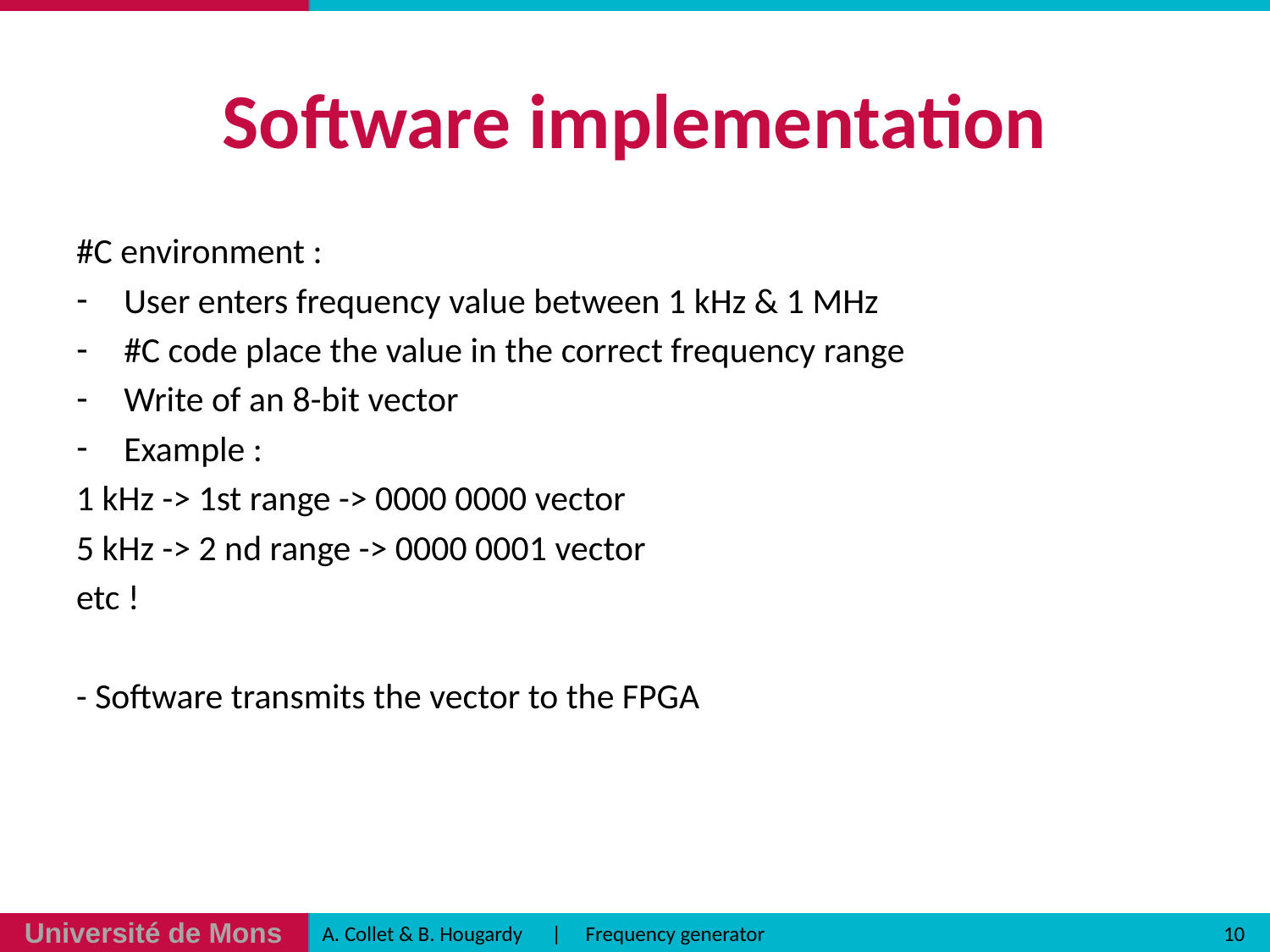

# Software implementation
#C environment :
User enters frequency value between 1 kHz & 1 MHz
#C code place the value in the correct frequency range
Write of an 8-bit vector
Example :
1 kHz -> 1st range -> 0000 0000 vector
5 kHz -> 2 nd range -> 0000 0001 vector
etc !

- Software transmits the vector to the FPGA

10
A. Collet & B. Hougardy      |     Frequency generator